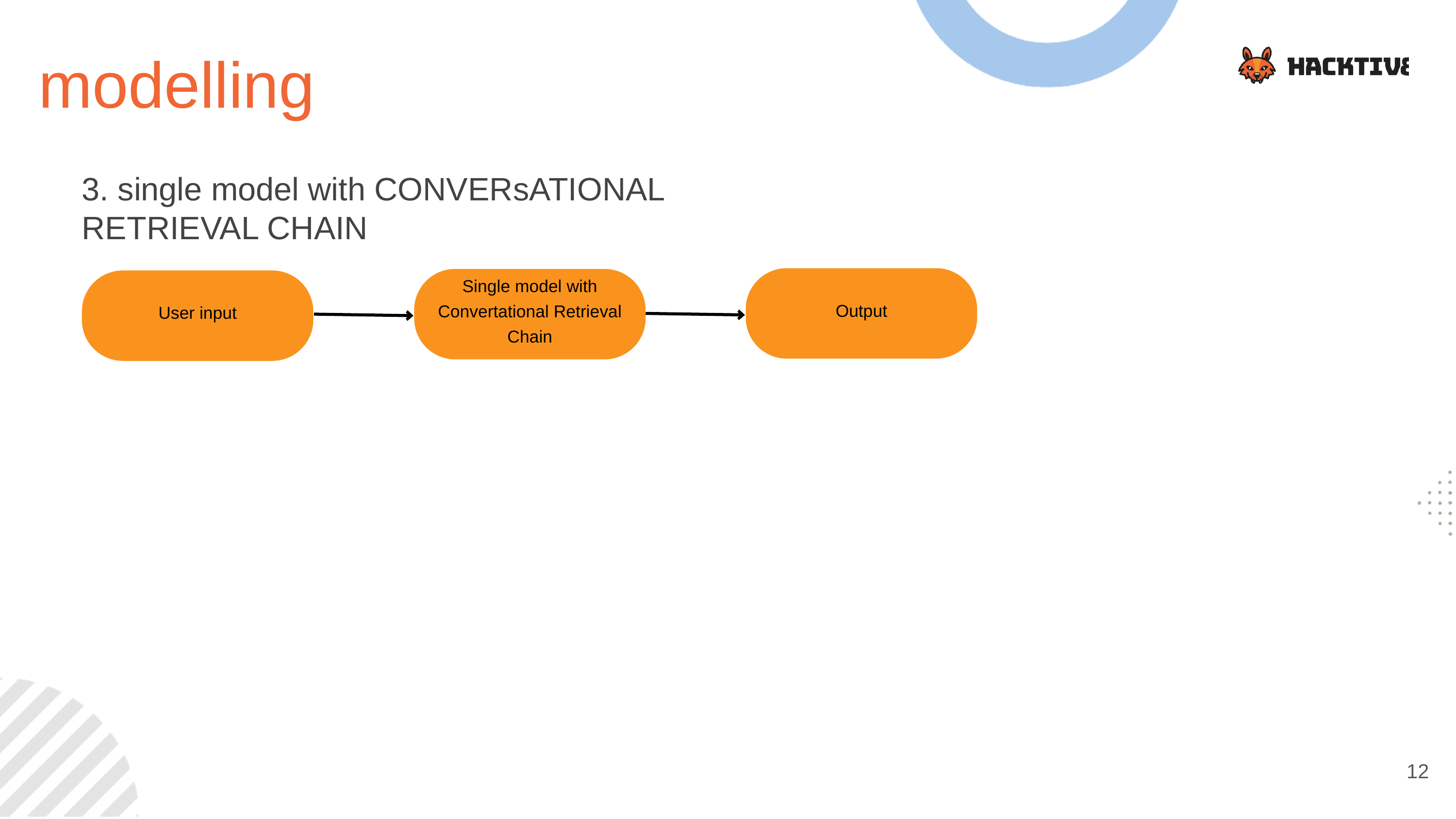

modelling

3. single model with CONVERsATIONAL RETRIEVAL CHAIN

Output

Single model with Convertational Retrieval Chain

User input

12